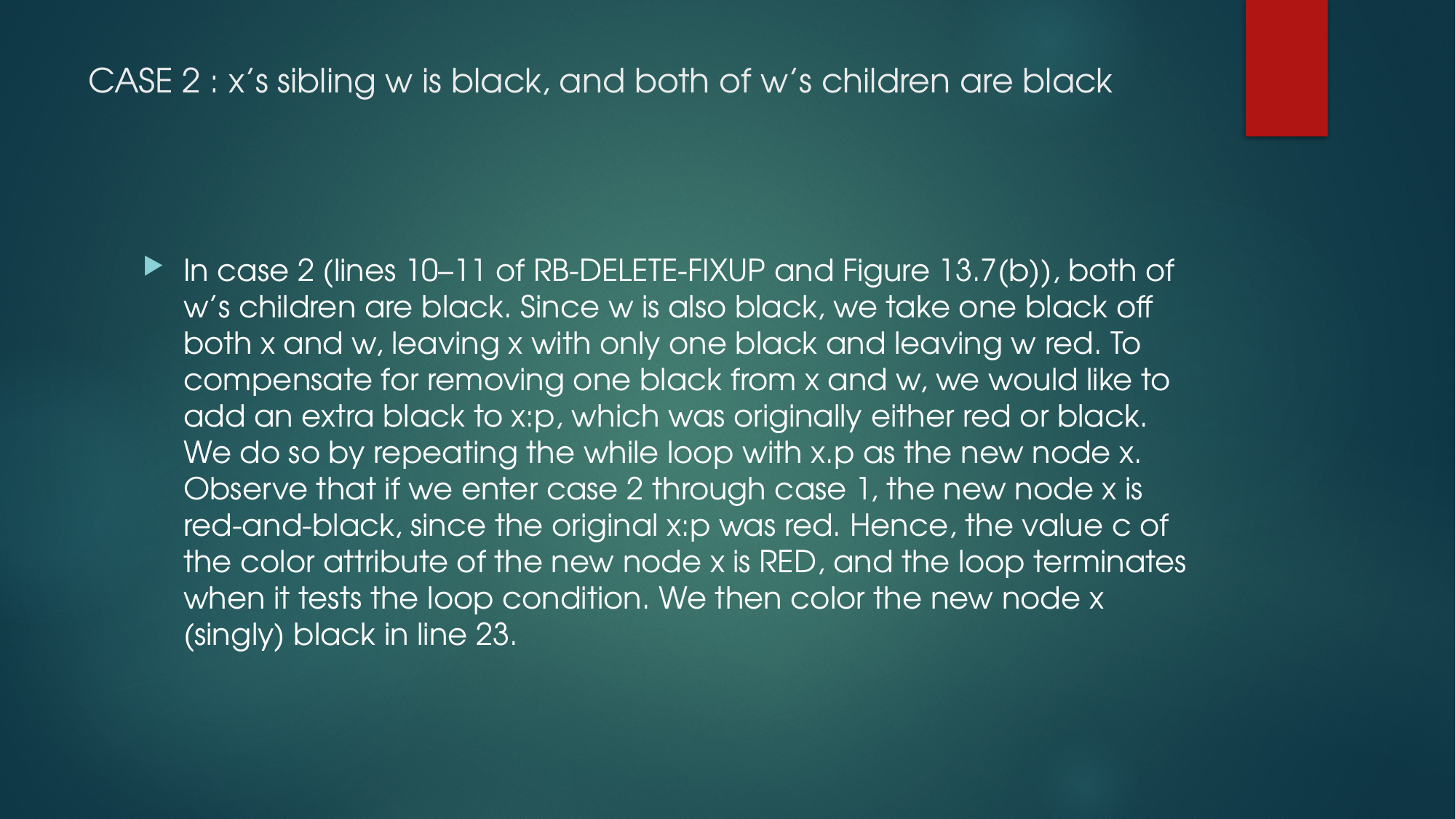

# CASE 2 : x’s sibling w is black, and both of w’s children are black
In case 2 (lines 10–11 of RB-DELETE-FIXUP and Figure 13.7(b)), both of w’s children are black. Since w is also black, we take one black off both x and w, leaving x with only one black and leaving w red. To compensate for removing one black from x and w, we would like to add an extra black to x:p, which was originally either red or black. We do so by repeating the while loop with x.p as the new node x. Observe that if we enter case 2 through case 1, the new node x is red-and-black, since the original x:p was red. Hence, the value c of the color attribute of the new node x is RED, and the loop terminates when it tests the loop condition. We then color the new node x (singly) black in line 23.